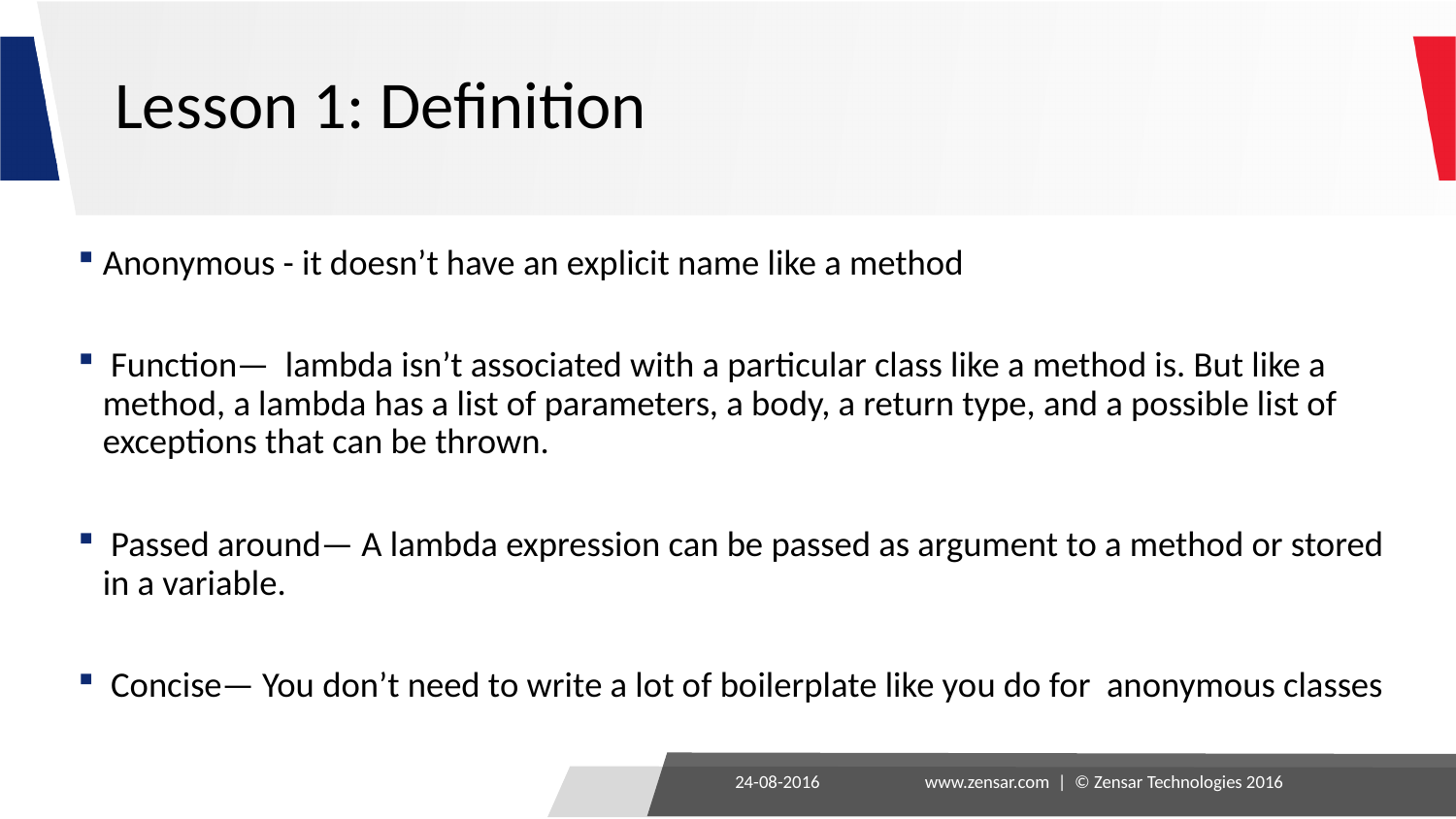

# Lesson 1: Definition
Anonymous - it doesn’t have an explicit name like a method

 Function—  lambda isn’t associated with a particular class like a method is. But like a method, a lambda has a list of parameters, a body, a return type, and a possible list of exceptions that can be thrown.

 Passed around— A lambda expression can be passed as argument to a method or stored in a variable.

 Concise— You don’t need to write a lot of boilerplate like you do for  anonymous classes

24-08-2016
www.zensar.com  |  © Zensar Technologies 2016